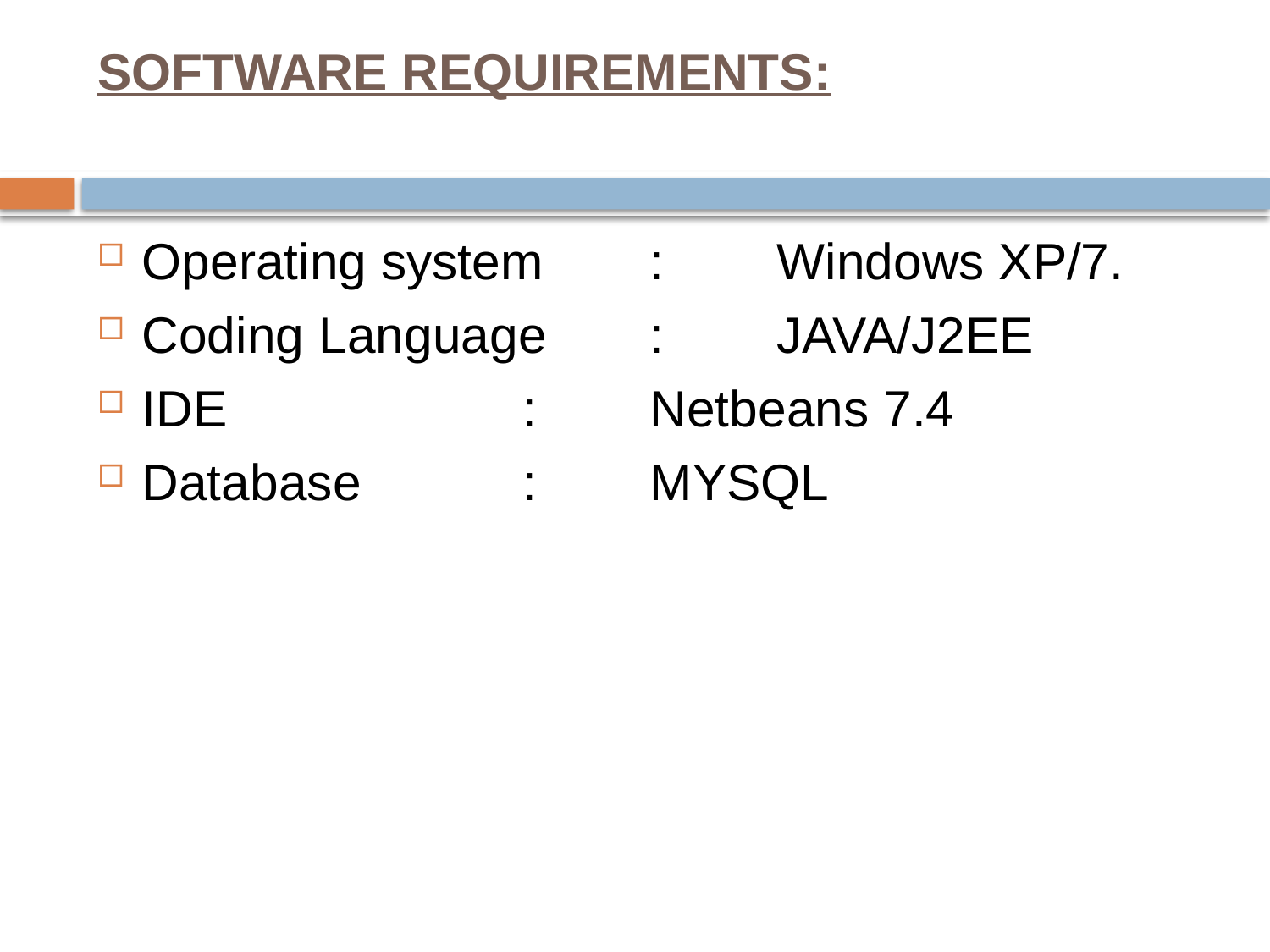

# SOFTWARE REQUIREMENTS:
Operating system 	: 	Windows XP/7.
Coding Language	: 	JAVA/J2EE
IDE			:	Netbeans 7.4
Database		:	MYSQL